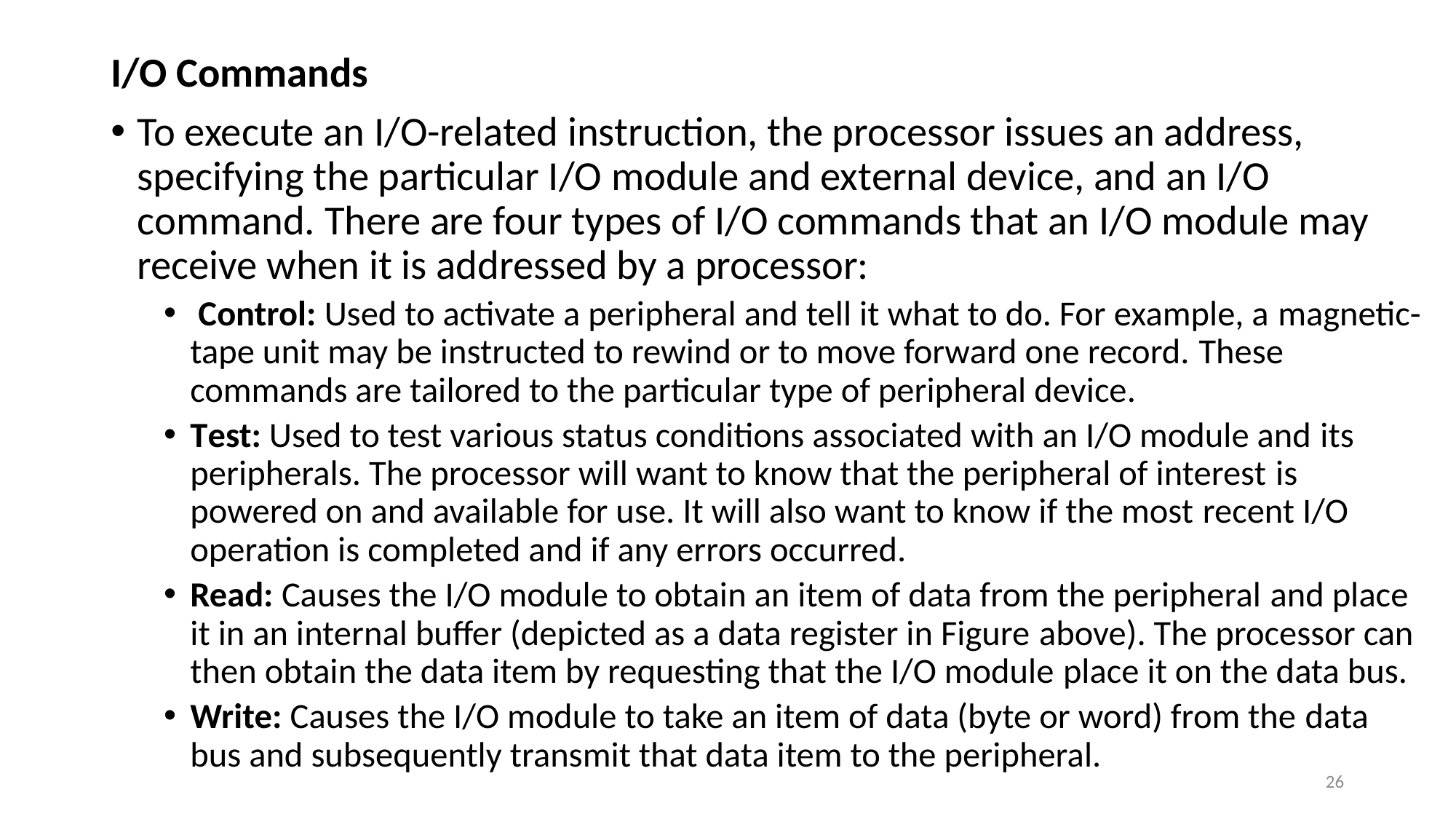

#
I/O Commands
To execute an I/O-related instruction, the processor issues an address, specifying the particular I/O module and external device, and an I/O command. There are four types of I/O commands that an I/O module may receive when it is addressed by a processor:
 Control: Used to activate a peripheral and tell it what to do. For example, a magnetic-tape unit may be instructed to rewind or to move forward one record. These commands are tailored to the particular type of peripheral device.
Test: Used to test various status conditions associated with an I/O module and its peripherals. The processor will want to know that the peripheral of interest is powered on and available for use. It will also want to know if the most recent I/O operation is completed and if any errors occurred.
Read: Causes the I/O module to obtain an item of data from the peripheral and place it in an internal buffer (depicted as a data register in Figure above). The processor can then obtain the data item by requesting that the I/O module place it on the data bus.
Write: Causes the I/O module to take an item of data (byte or word) from the data bus and subsequently transmit that data item to the peripheral.
26